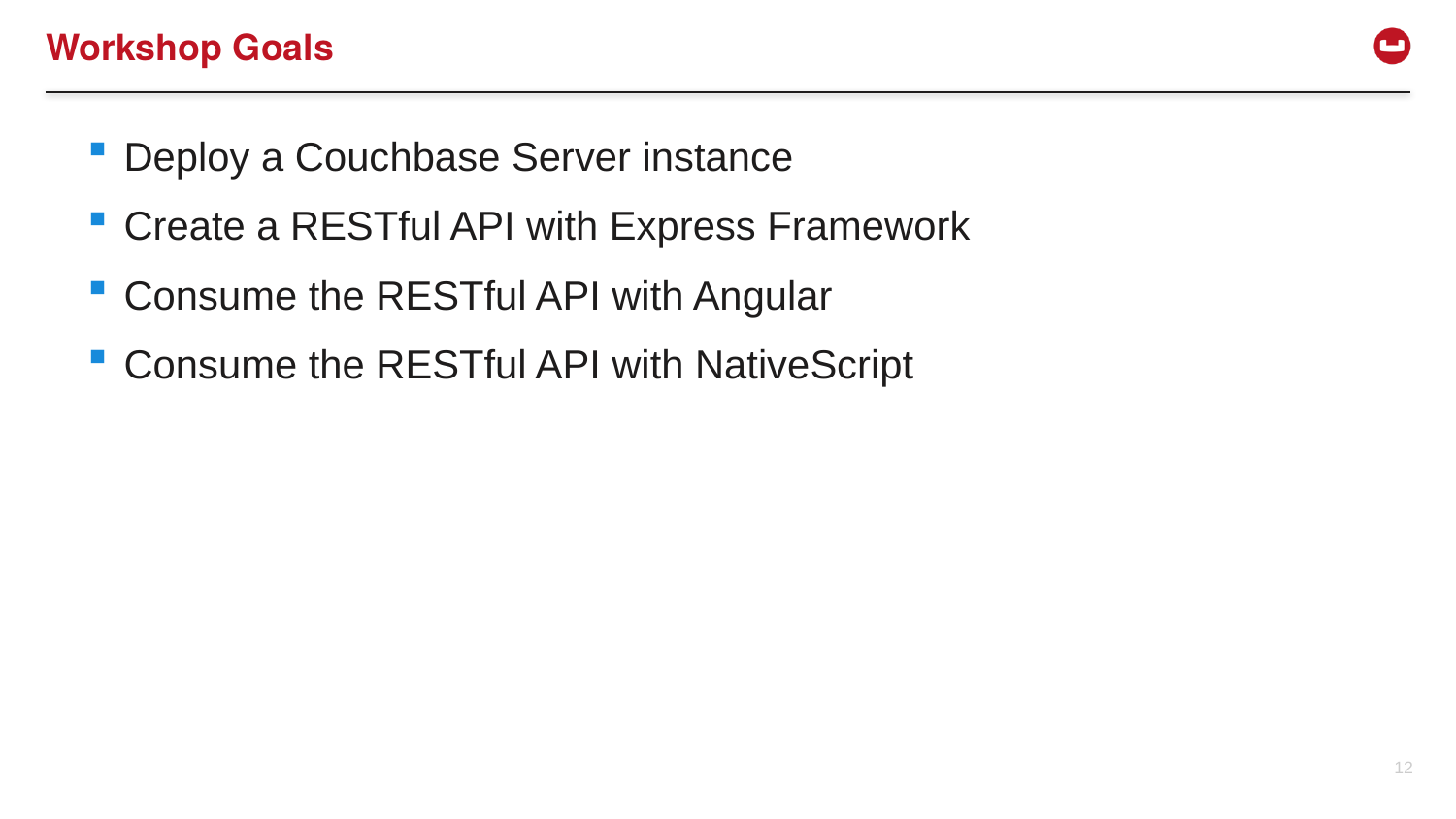

# Workshop Goals
Deploy a Couchbase Server instance
Create a RESTful API with Express Framework
Consume the RESTful API with Angular
Consume the RESTful API with NativeScript